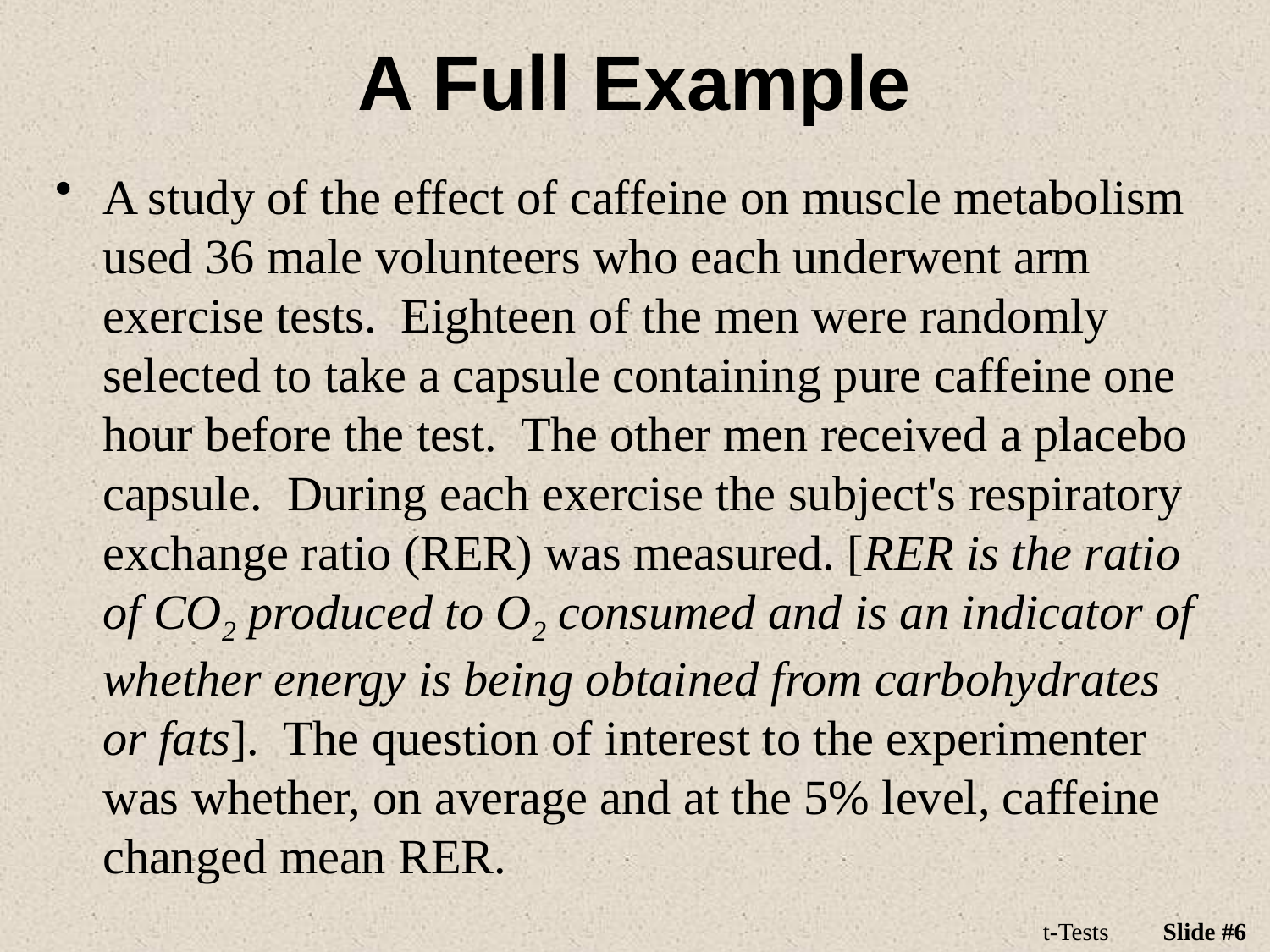

# A Full Example
A study of the effect of caffeine on muscle metabolism used 36 male volunteers who each underwent arm exercise tests.  Eighteen of the men were randomly selected to take a capsule containing pure caffeine one hour before the test.  The other men received a placebo capsule.  During each exercise the subject's respiratory exchange ratio (RER) was measured. [RER is the ratio of CO2 produced to O2 consumed and is an indicator of whether energy is being obtained from carbohydrates or fats].  The question of interest to the experimenter was whether, on average and at the 5% level, caffeine changed mean RER.
t-Tests
Slide #6